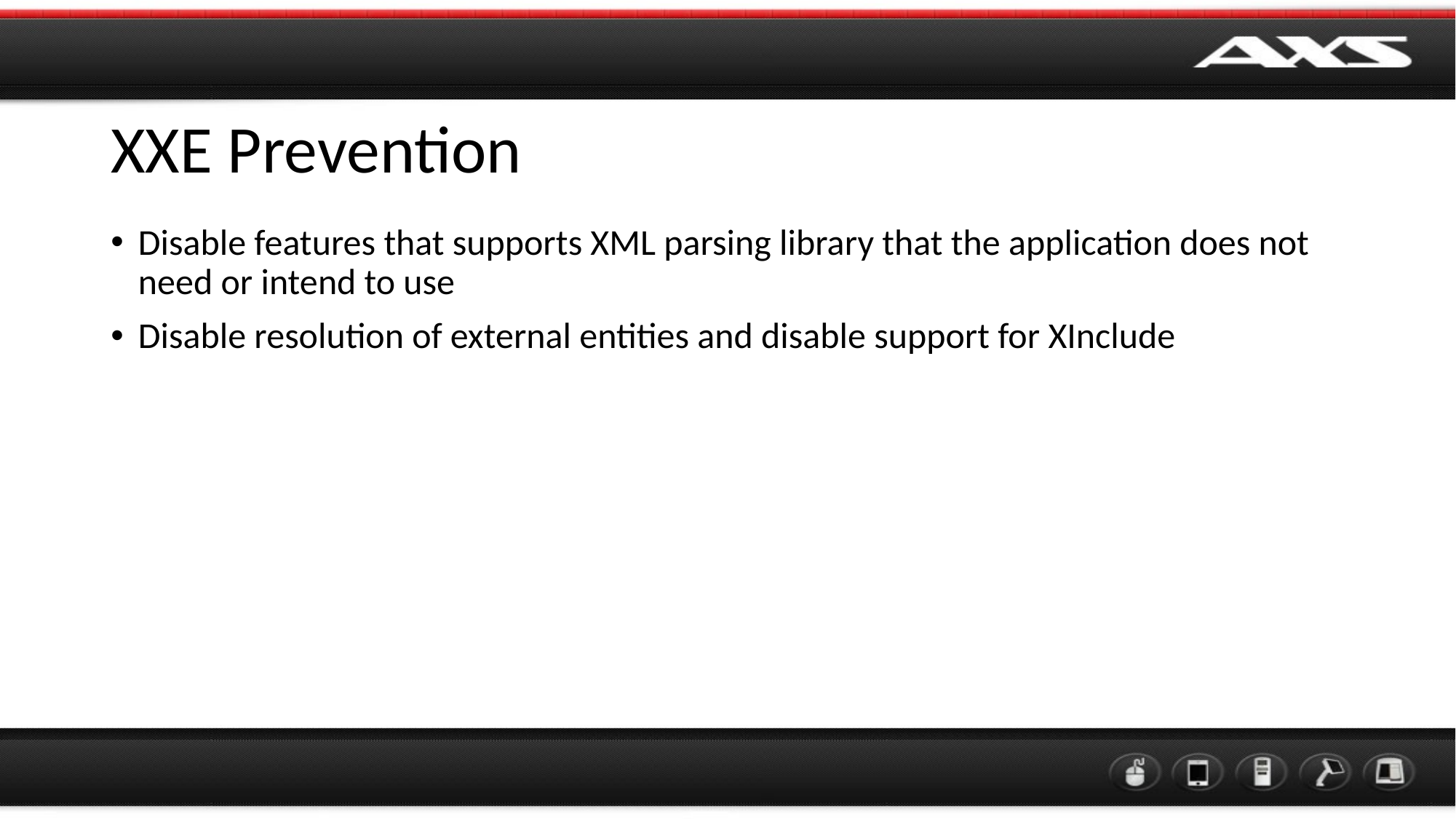

# XXE Prevention
Disable features that supports XML parsing library that the application does not need or intend to use
Disable resolution of external entities and disable support for XInclude